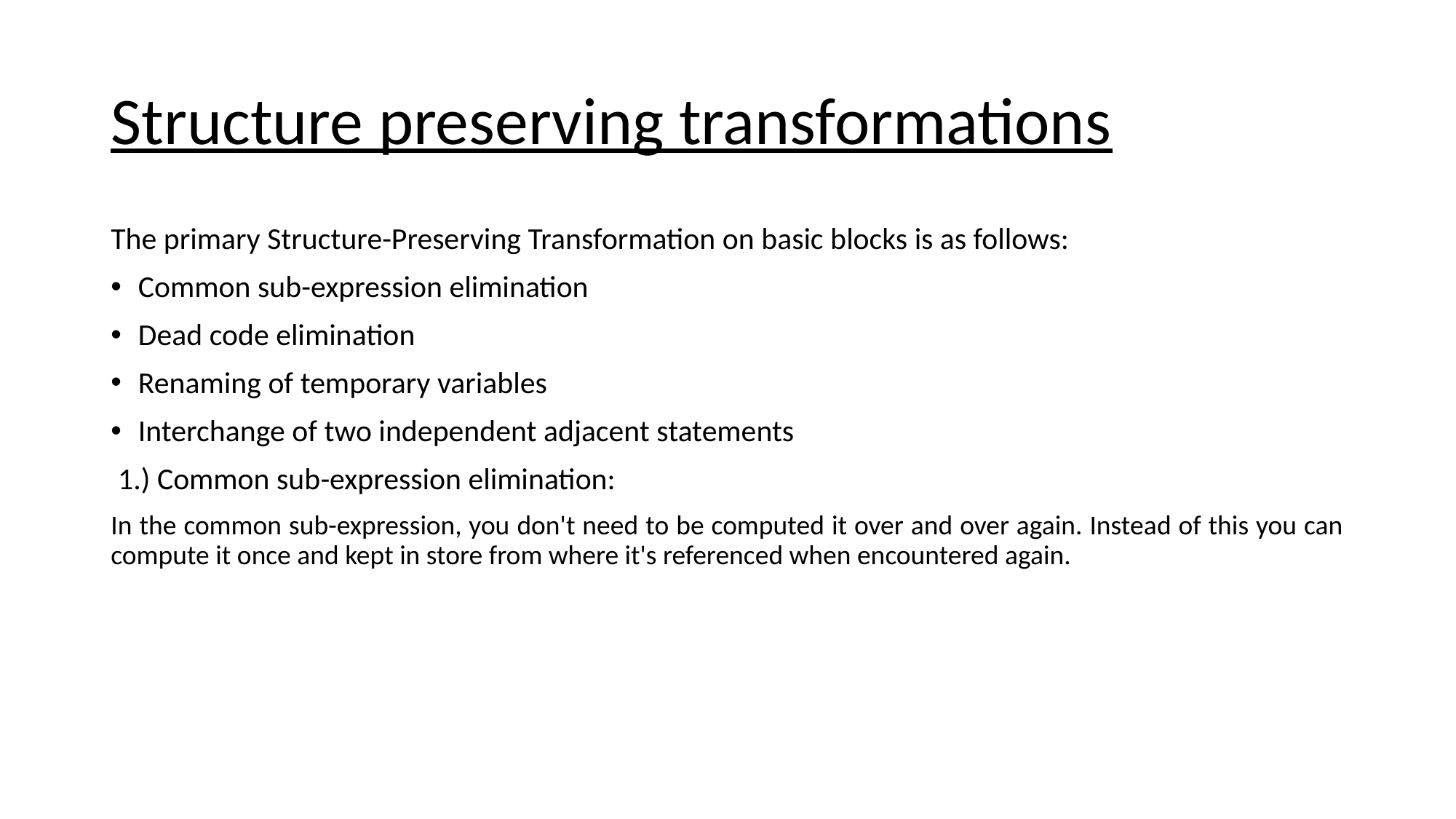

# Structure preserving transformations
The primary Structure-Preserving Transformation on basic blocks is as follows:
Common sub-expression elimination
Dead code elimination
Renaming of temporary variables
Interchange of two independent adjacent statements
 1.) Common sub-expression elimination:
In the common sub-expression, you don't need to be computed it over and over again. Instead of this you can compute it once and kept in store from where it's referenced when encountered again.